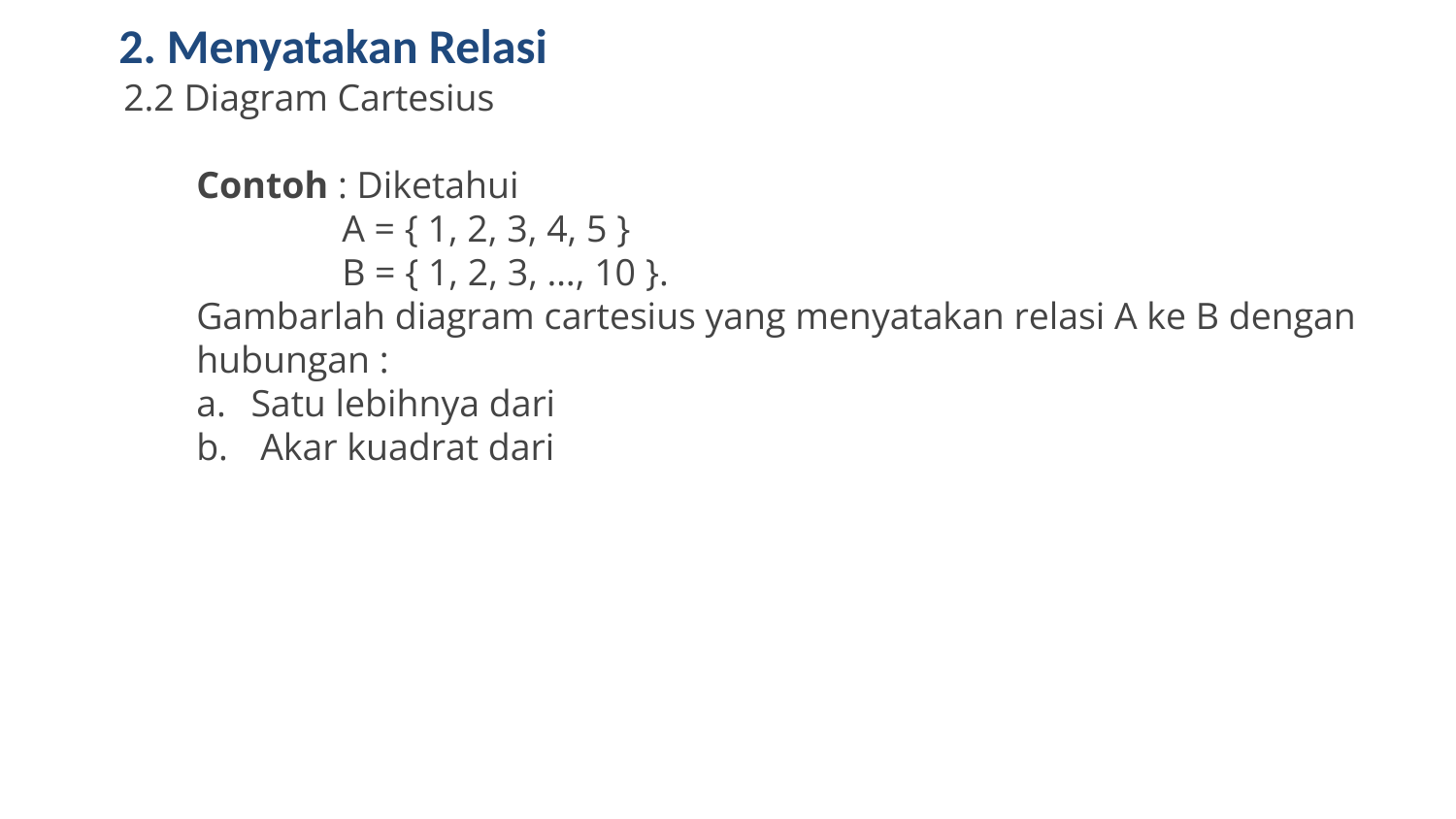

2. Menyatakan Relasi
2.2 Diagram Cartesius

Contoh : Diketahui
	A = { 1, 2, 3, 4, 5 }
	B = { 1, 2, 3, …, 10 }.
Gambarlah diagram cartesius yang menyatakan relasi A ke B dengan hubungan :
Satu lebihnya dari
 Akar kuadrat dari